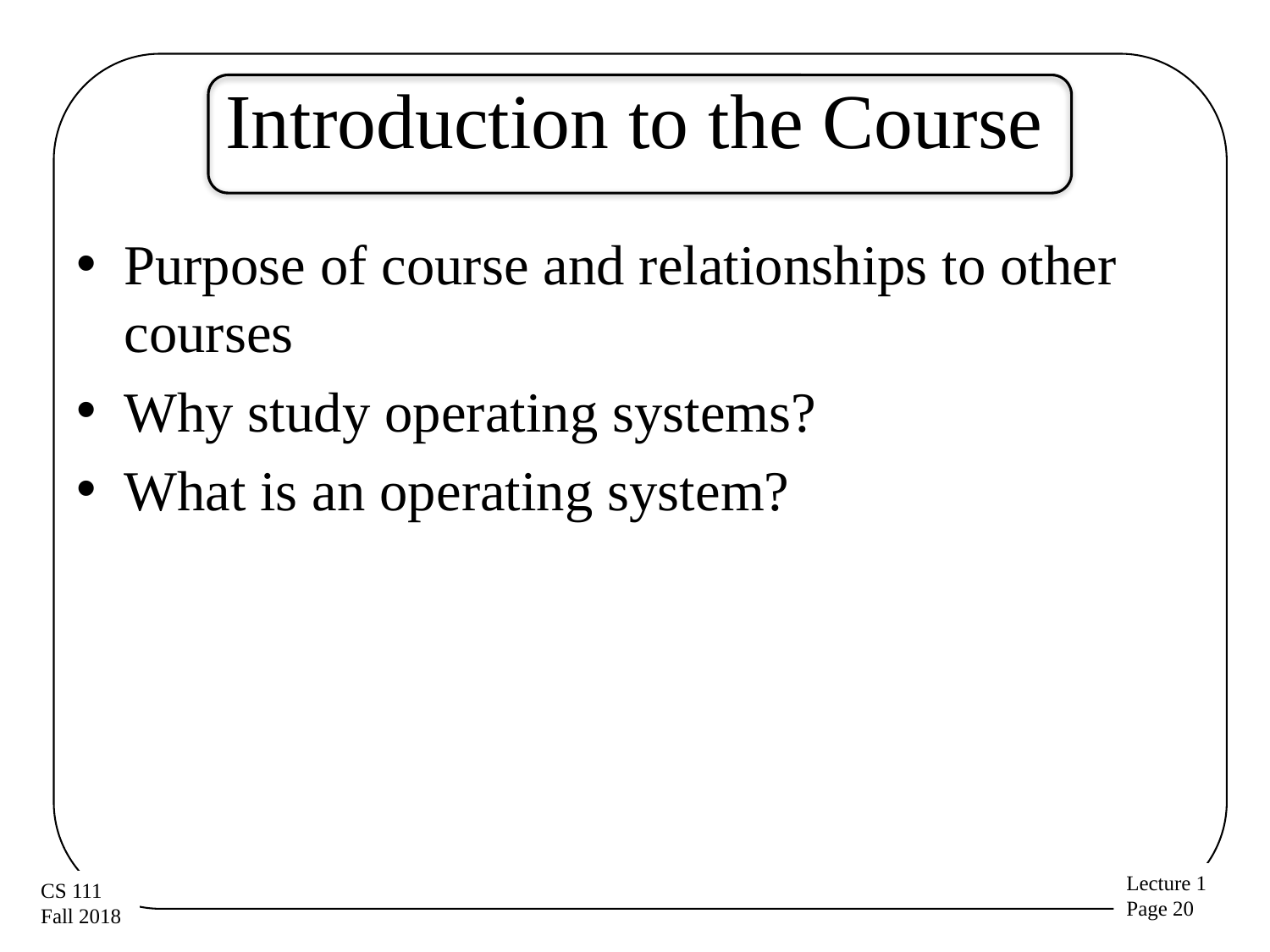

# Introduction to the Course

Purpose of course and relationships to other courses
Why study operating systems?
What is an operating system?